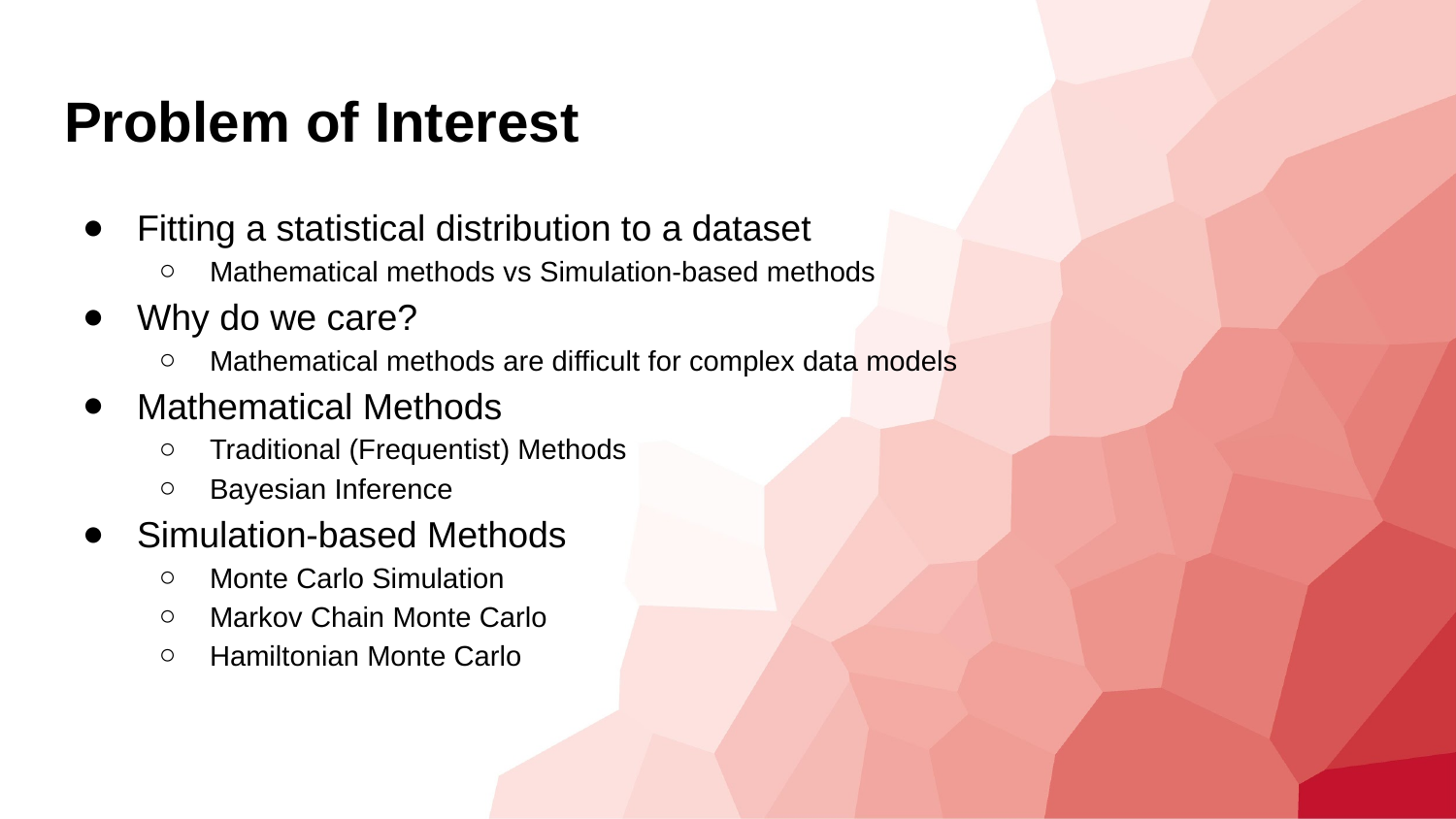

# Problem of Interest
Fitting a statistical distribution to a dataset
Mathematical methods vs Simulation-based methods
Why do we care?
Mathematical methods are difficult for complex data models
Mathematical Methods
Traditional (Frequentist) Methods
Bayesian Inference
Simulation-based Methods
Monte Carlo Simulation
Markov Chain Monte Carlo
Hamiltonian Monte Carlo